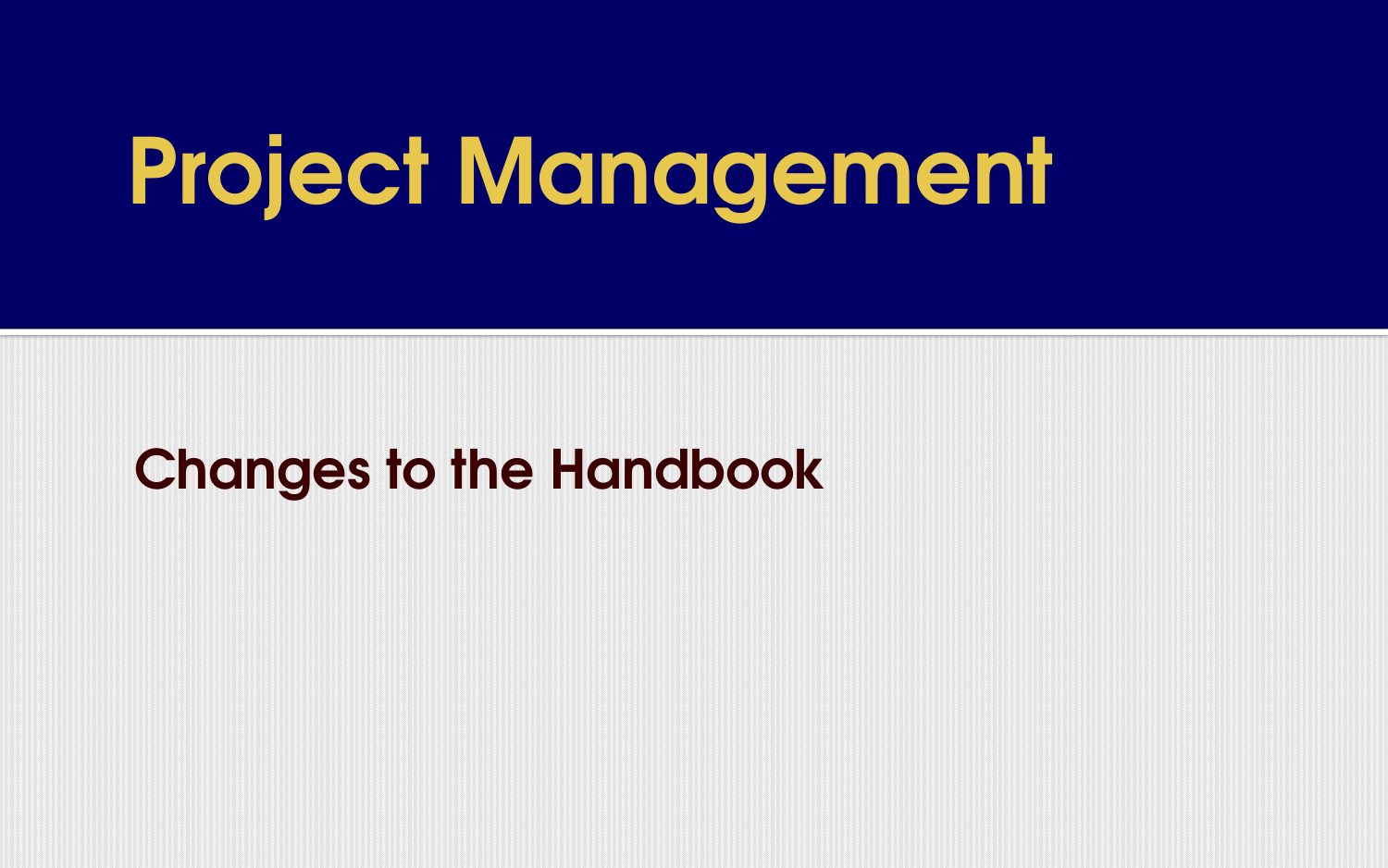

# Project Management
Changes to the Handbook